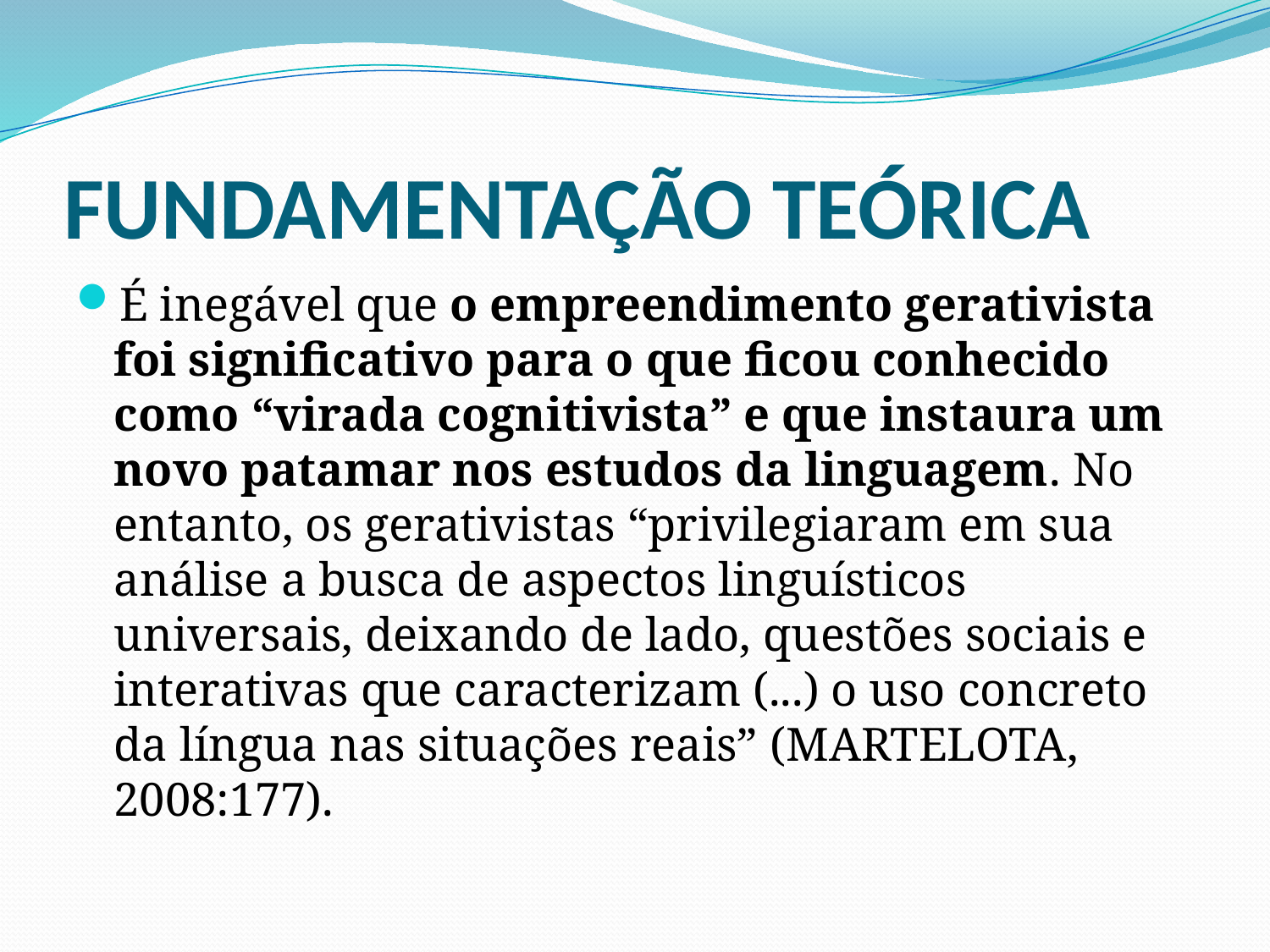

# FUNDAMENTAÇÃO TEÓRICA
É inegável que o empreendimento gerativista foi significativo para o que ficou conhecido como “virada cognitivista” e que instaura um novo patamar nos estudos da linguagem. No entanto, os gerativistas “privilegiaram em sua análise a busca de aspectos linguísticos universais, deixando de lado, questões sociais e interativas que caracterizam (...) o uso concreto da língua nas situações reais” (MARTELOTA, 2008:177).